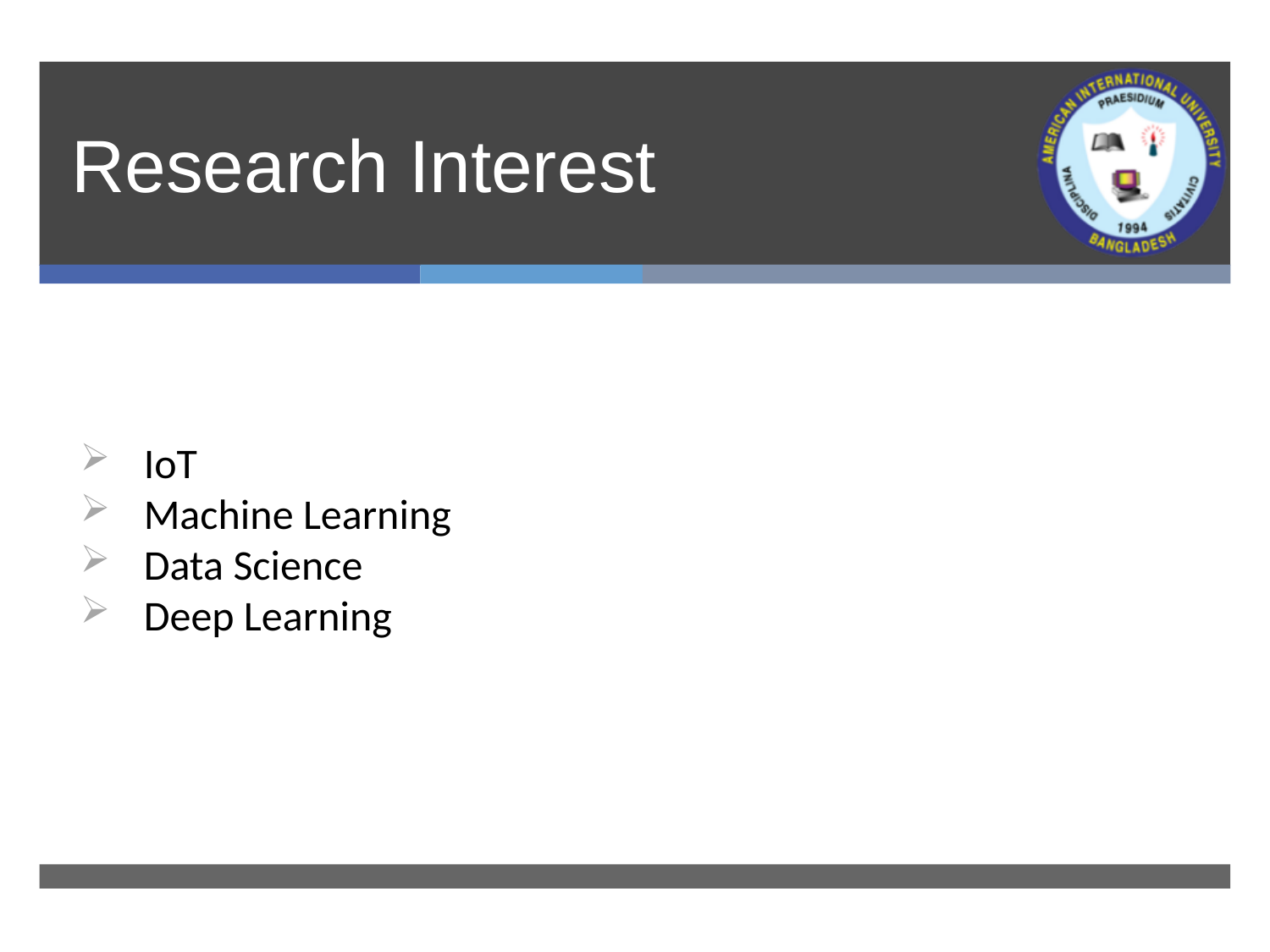

# Research Interest

IoT
Machine Learning
Data Science
Deep Learning